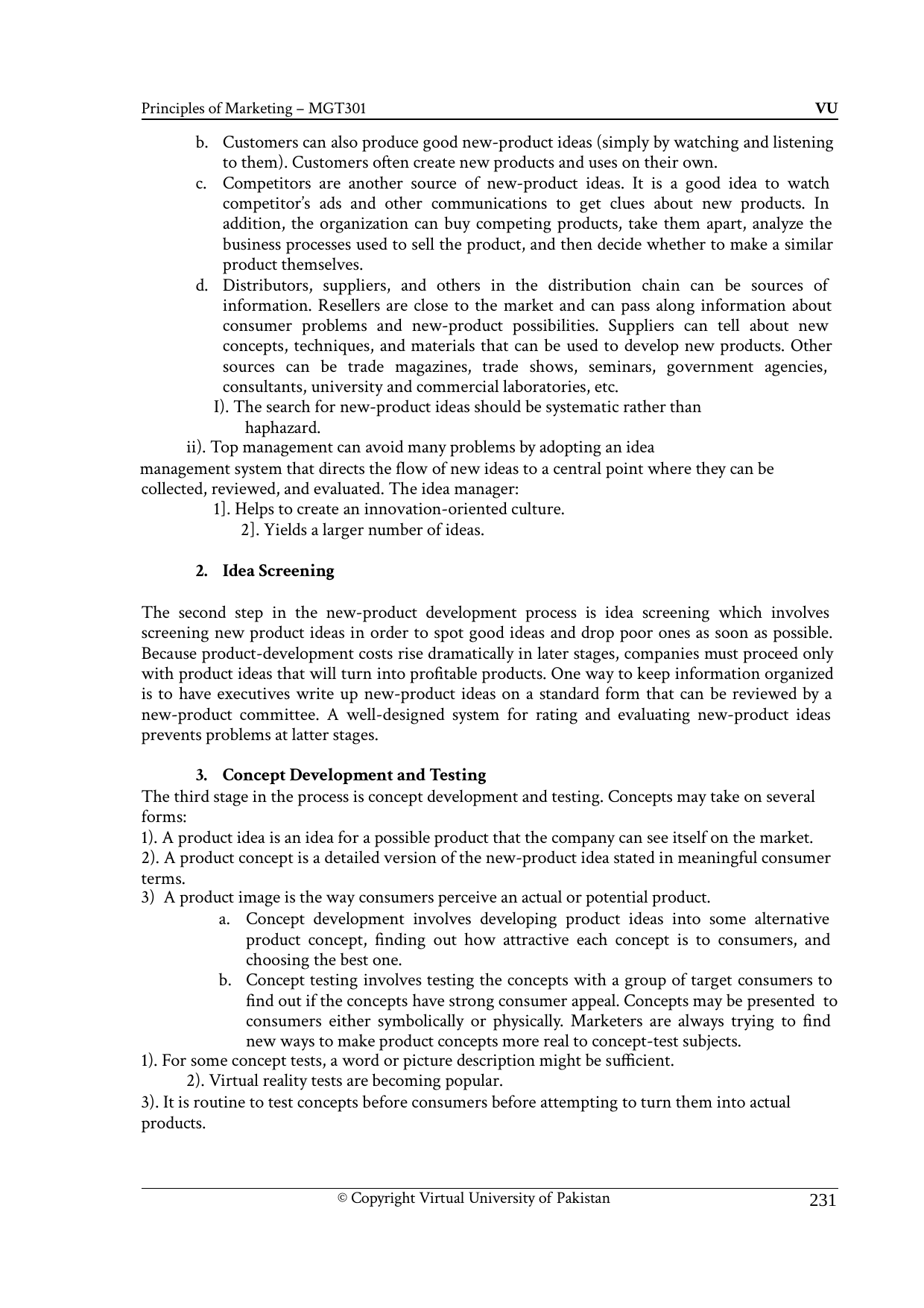

Principles of Marketing – MGT301
VU

Customers can also produce good new-product ideas (simply by watching and listening  to them). Customers often create new products and uses on their own.
Competitors are another source of new-product ideas. It is a good idea to watch  competitor’s ads and other communications to get clues about new products. In  addition, the organization can buy competing products, take them apart, analyze the  business processes used to sell the product, and then decide whether to make a similar  product themselves.
Distributors, suppliers, and others in the distribution chain can be sources of  information. Resellers are close to the market and can pass along information about  consumer problems and new-product possibilities. Suppliers can tell about new  concepts, techniques, and materials that can be used to develop new products. Other  sources can be trade magazines, trade shows, seminars, government agencies,  consultants, university and commercial laboratories, etc.
I). The search for new-product ideas should be systematic rather than  haphazard.
ii). Top management can avoid many problems by adopting an idea
management system that directs the flow of new ideas to a central point where they can be  collected, reviewed, and evaluated. The idea manager:
1]. Helps to create an innovation-oriented culture.  2]. Yields a larger number of ideas.

Idea Screening

The second step in the new-product development process is idea screening which involves  screening new product ideas in order to spot good ideas and drop poor ones as soon as possible.  Because product-development costs rise dramatically in later stages, companies must proceed only  with product ideas that will turn into profitable products. One way to keep information organized  is to have executives write up new-product ideas on a standard form that can be reviewed by a  new-product committee. A well-designed system for rating and evaluating new-product ideas  prevents problems at latter stages.

Concept Development and Testing
The third stage in the process is concept development and testing. Concepts may take on several  forms:
1). A product idea is an idea for a possible product that the company can see itself on the market.  2). A product concept is a detailed version of the new-product idea stated in meaningful consumer  terms.
A product image is the way consumers perceive an actual or potential product.
Concept development involves developing product ideas into some alternative  product concept, finding out how attractive each concept is to consumers, and  choosing the best one.
Concept testing involves testing the concepts with a group of target consumers to  find out if the concepts have strong consumer appeal. Concepts may be presented  to consumers either symbolically or physically. Marketers are always trying to find  new ways to make product concepts more real to concept-test subjects.
1). For some concept tests, a word or picture description might be sufficient.
2). Virtual reality tests are becoming popular.
3). It is routine to test concepts before consumers before attempting to turn them into actual  products.
© Copyright Virtual University of Pakistan
231